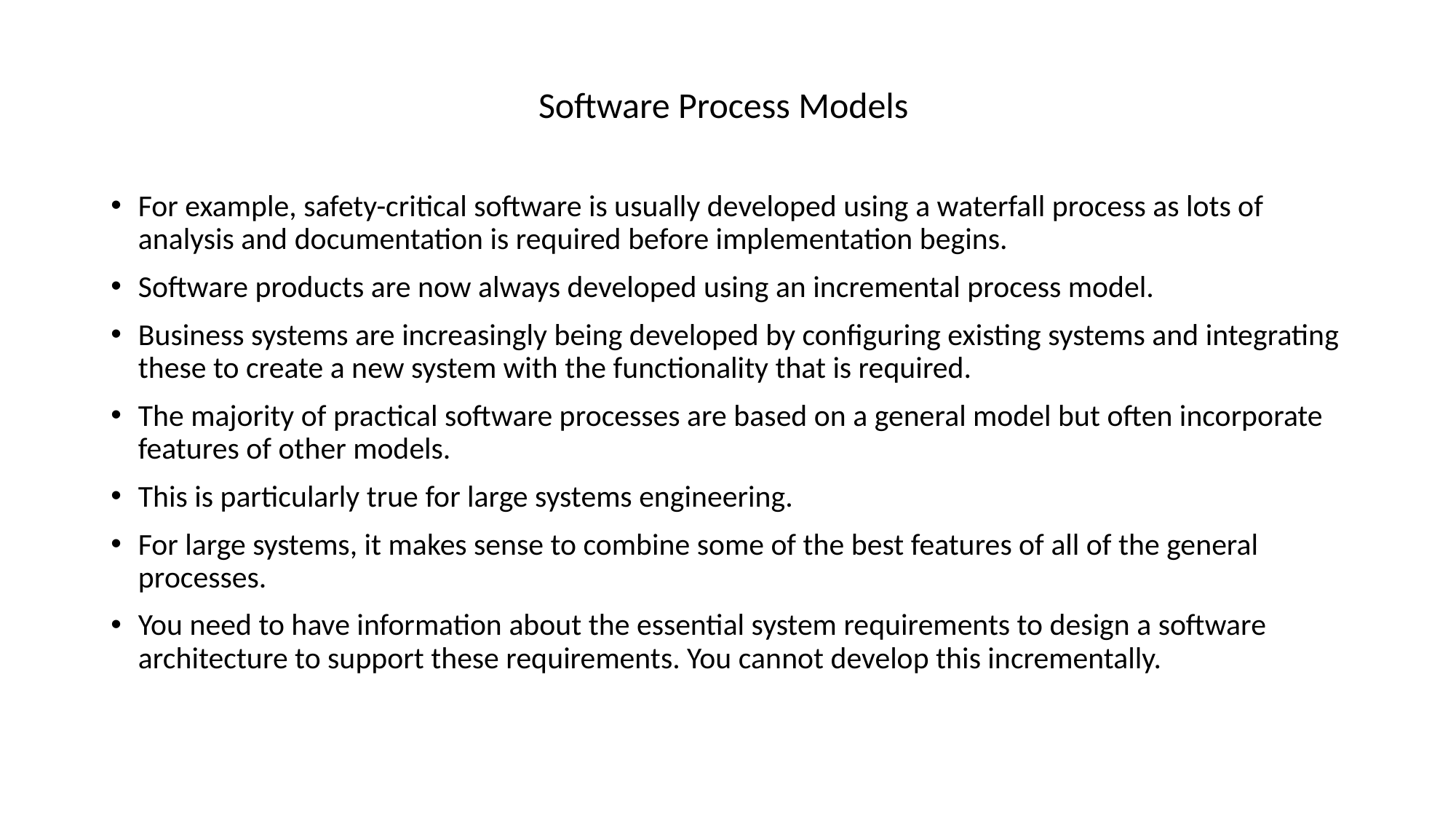

# Software Process Models
For example, safety-critical software is usually developed using a waterfall process as lots of analysis and documentation is required before implementation begins.
Software products are now always developed using an incremental process model.
Business systems are increasingly being developed by configuring existing systems and integrating these to create a new system with the functionality that is required.
The majority of practical software processes are based on a general model but often incorporate features of other models.
This is particularly true for large systems engineering.
For large systems, it makes sense to combine some of the best features of all of the general processes.
You need to have information about the essential system requirements to design a software architecture to support these requirements. You cannot develop this incrementally.